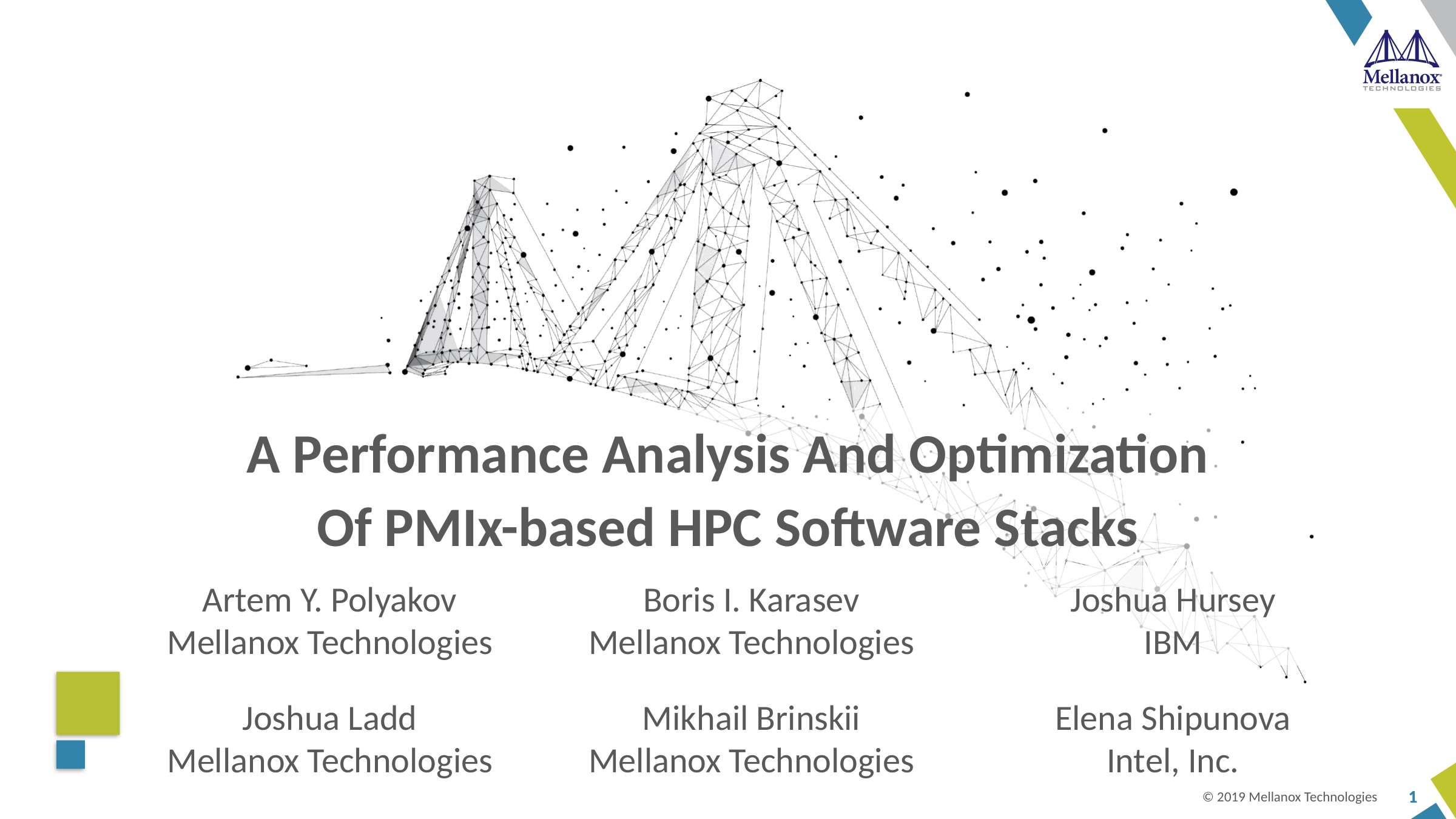

# A Performance Analysis And Optimization Of PMIx-based HPC Software Stacks
Artem Y. Polyakov
Mellanox Technologies
Boris I. Karasev
Mellanox Technologies
Joshua Hursey
IBM
Joshua Ladd
Mellanox Technologies
Mikhail Brinskii
Mellanox Technologies
Elena Shipunova
Intel, Inc.